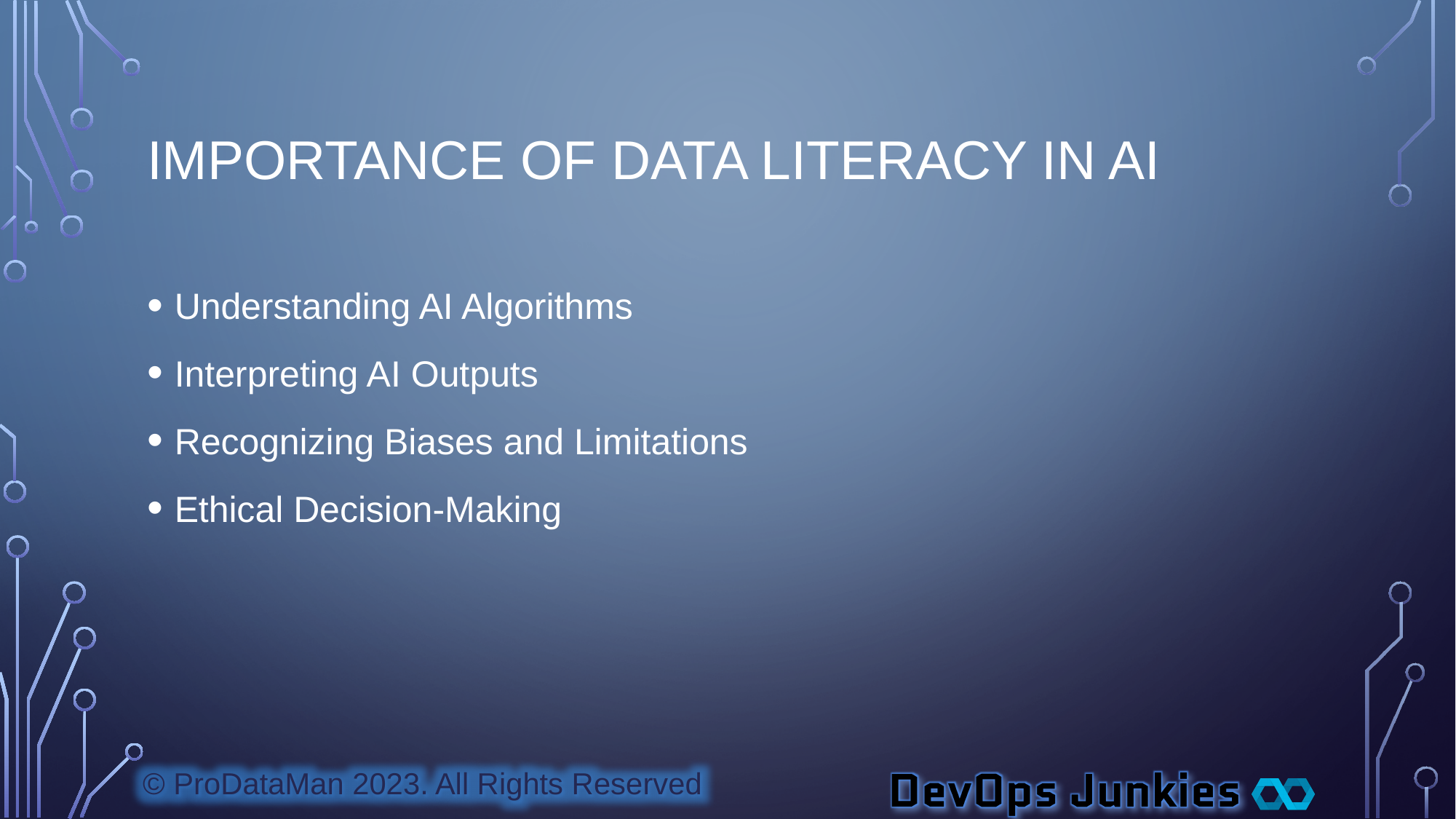

# Importance of Data Literacy in AI
Understanding AI Algorithms
Interpreting AI Outputs
Recognizing Biases and Limitations
Ethical Decision-Making